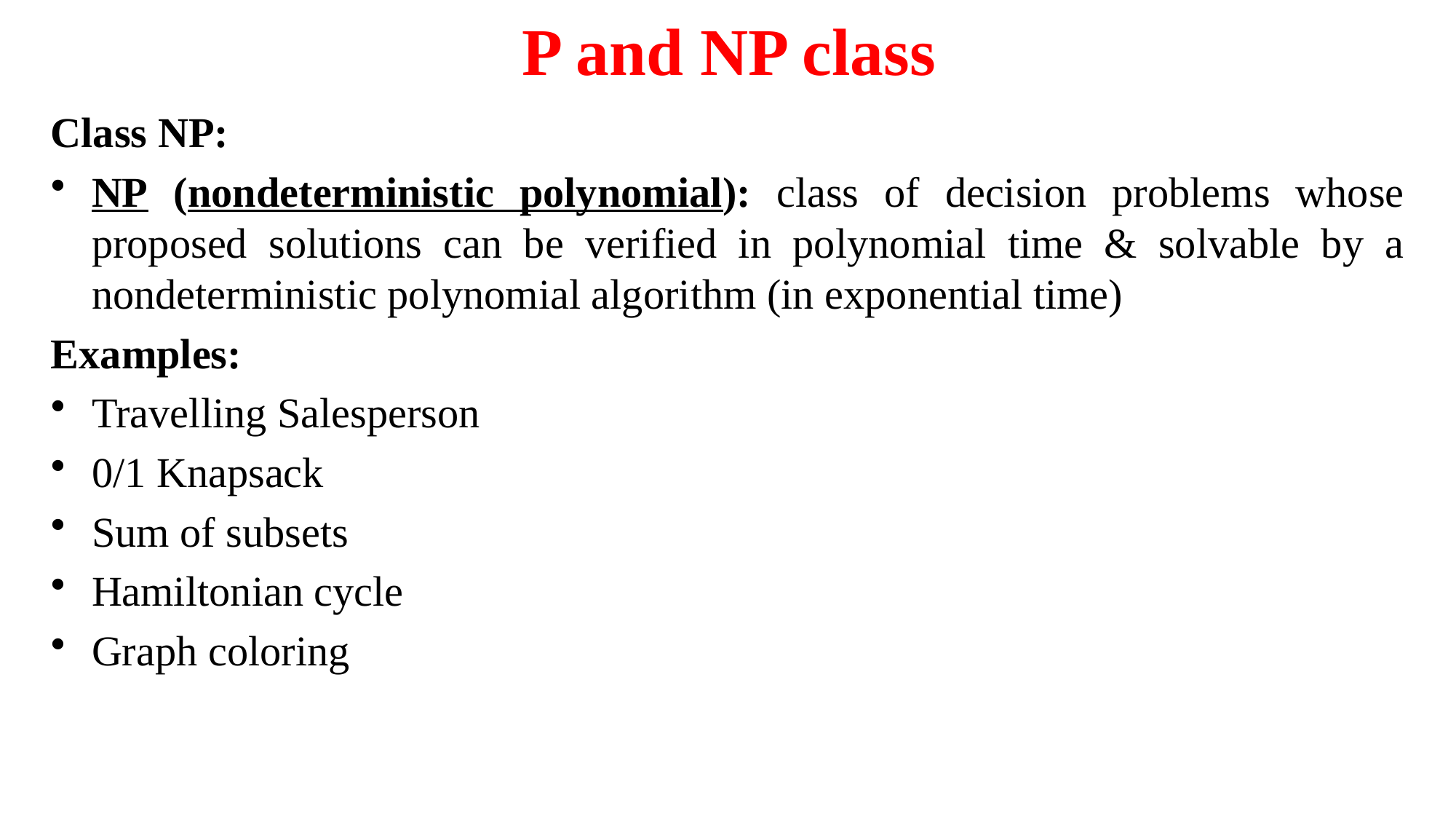

# P and NP class
Class NP:
NP (nondeterministic polynomial): class of decision problems whose proposed solutions can be verified in polynomial time & solvable by a nondeterministic polynomial algorithm (in exponential time)
Examples:
Travelling Salesperson
0/1 Knapsack
Sum of subsets
Hamiltonian cycle
Graph coloring